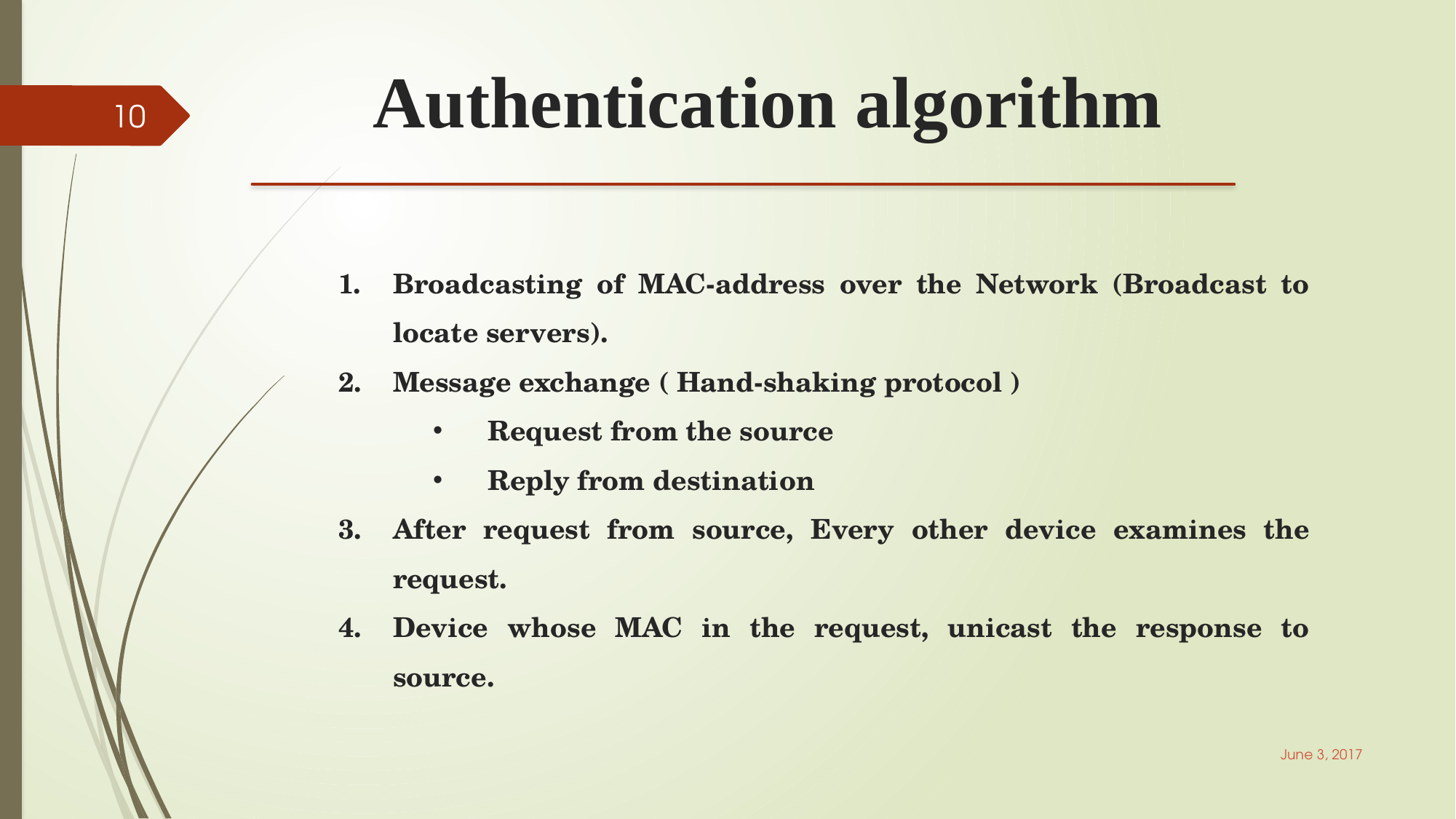

Authentication algorithm
10
Broadcasting of MAC-address over the Network (Broadcast to locate servers).
Message exchange ( Hand-shaking protocol )
Request from the source
Reply from destination
After request from source, Every other device examines the request.
Device whose MAC in the request, unicast the response to source.

June 3, 2017